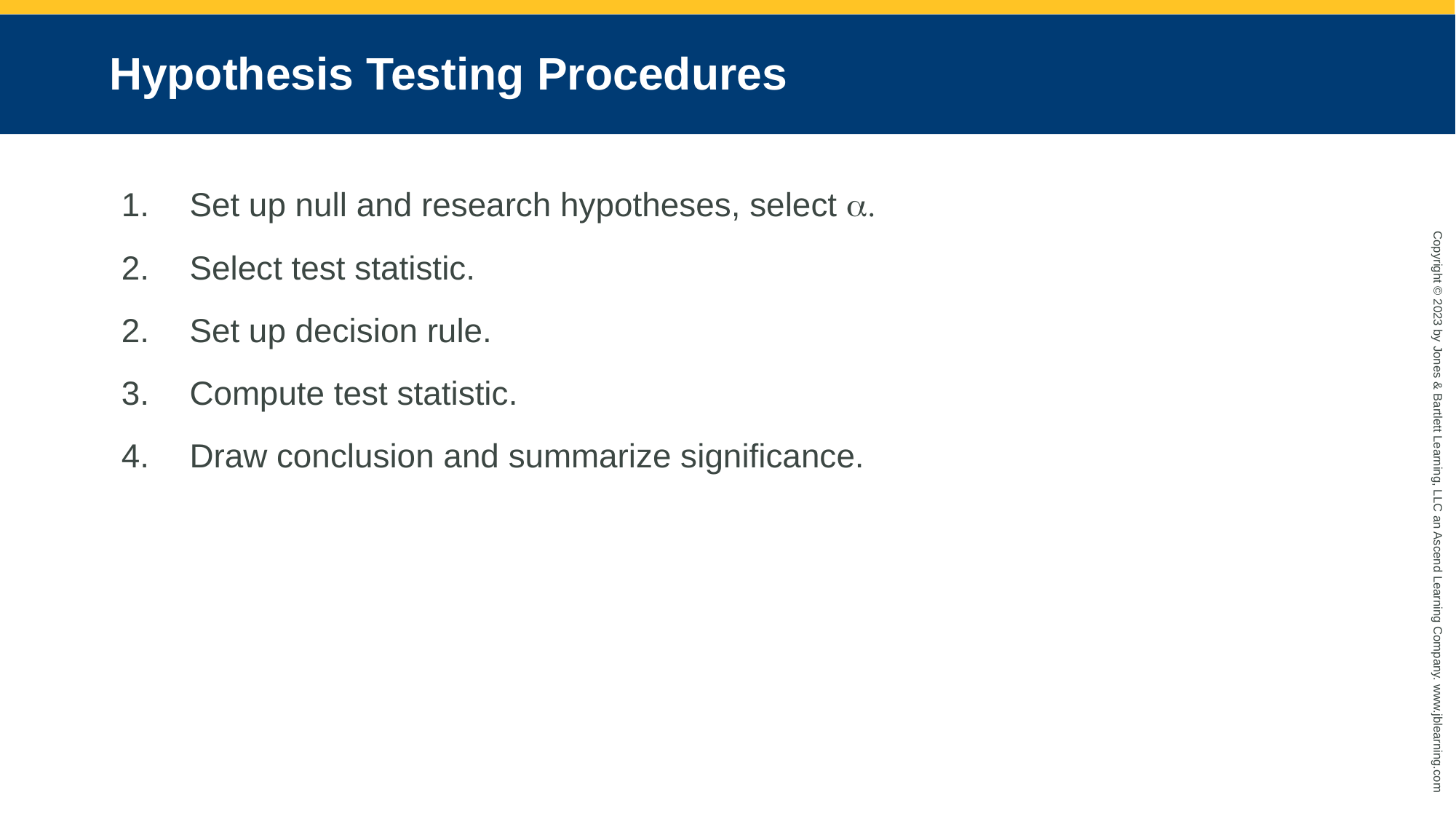

# Hypothesis Testing Procedures
Set up null and research hypotheses, select α.
Select test statistic.
Set up decision rule.
Compute test statistic.
Draw conclusion and summarize significance.